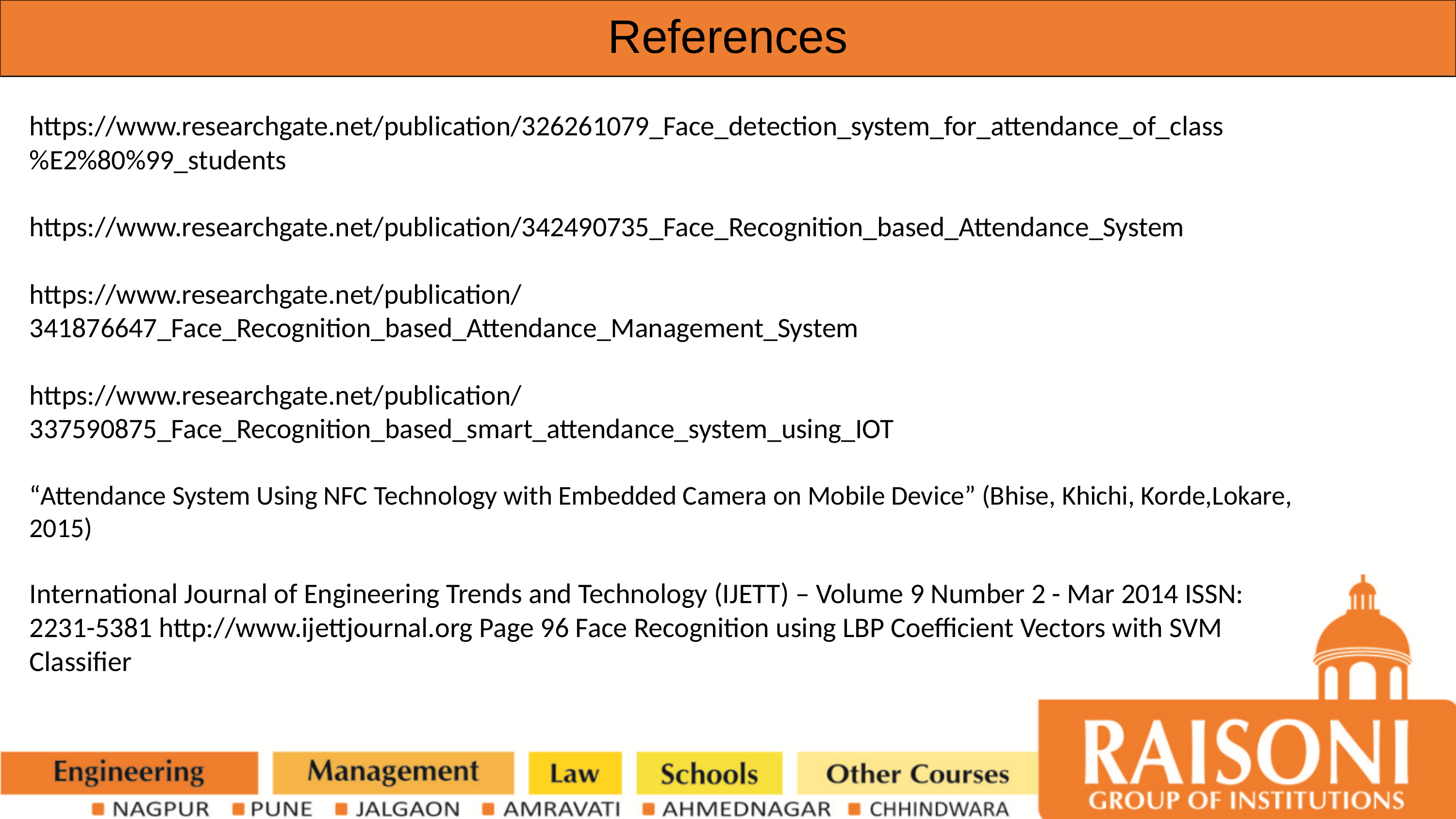

References

https://www.researchgate.net/publication/326261079_Face_detection_system_for_attendance_of_class%E2%80%99_students

https://www.researchgate.net/publication/342490735_Face_Recognition_based_Attendance_System

https://www.researchgate.net/publication/341876647_Face_Recognition_based_Attendance_Management_System

https://www.researchgate.net/publication/337590875_Face_Recognition_based_smart_attendance_system_using_IOT

“Attendance System Using NFC Technology with Embedded Camera on Mobile Device” (Bhise, Khichi, Korde,Lokare, 2015)

International Journal of Engineering Trends and Technology (IJETT) – Volume 9 Number 2 - Mar 2014 ISSN: 2231-5381 http://www.ijettjournal.org Page 96 Face Recognition using LBP Coefficient Vectors with SVM Classifier